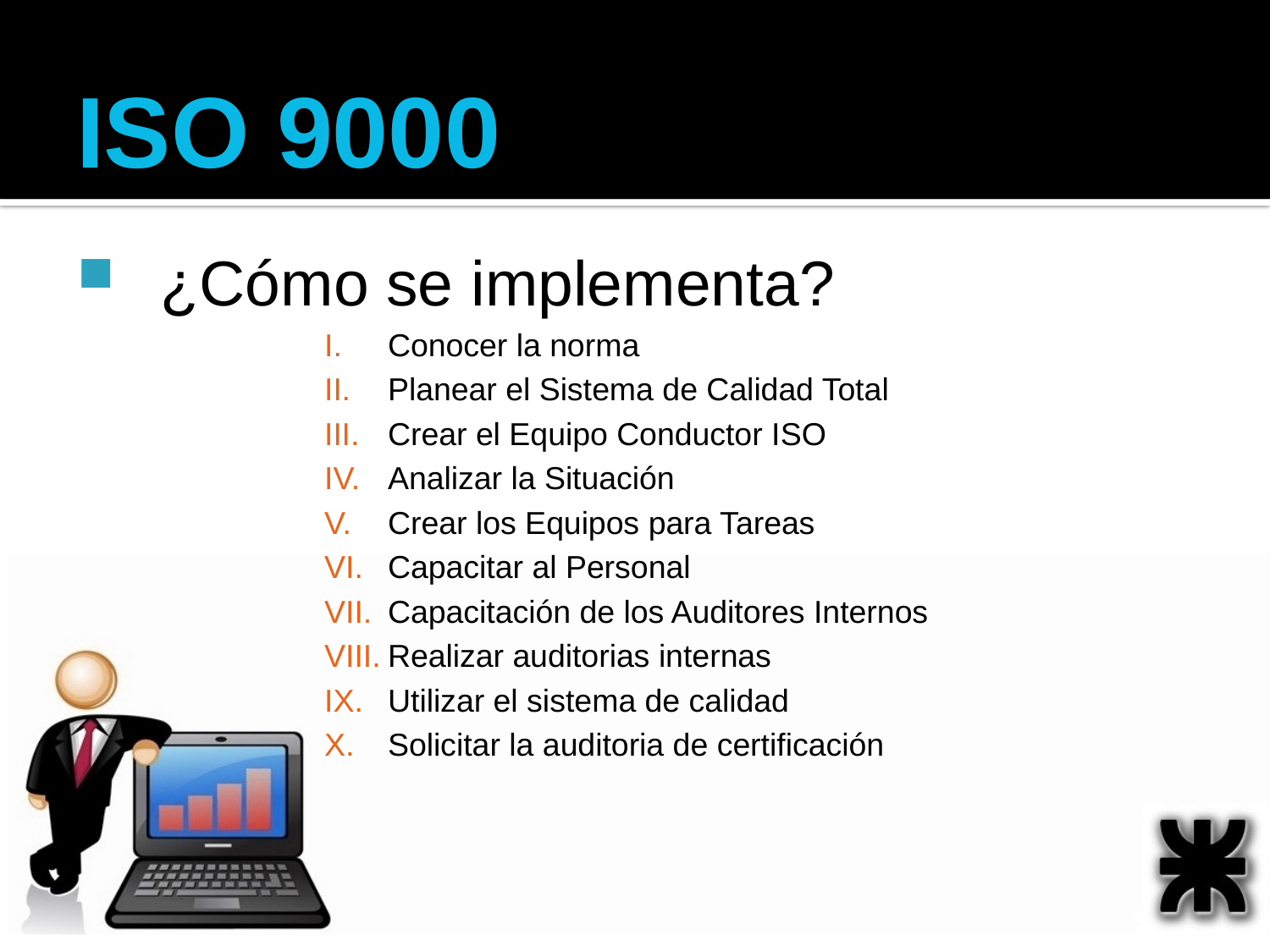

ISO 9000
¿Cómo se implementa?
Conocer la norma
Planear el Sistema de Calidad Total
Crear el Equipo Conductor ISO
Analizar la Situación
Crear los Equipos para Tareas
Capacitar al Personal
Capacitación de los Auditores Internos
Realizar auditorias internas
Utilizar el sistema de calidad
Solicitar la auditoria de certificación